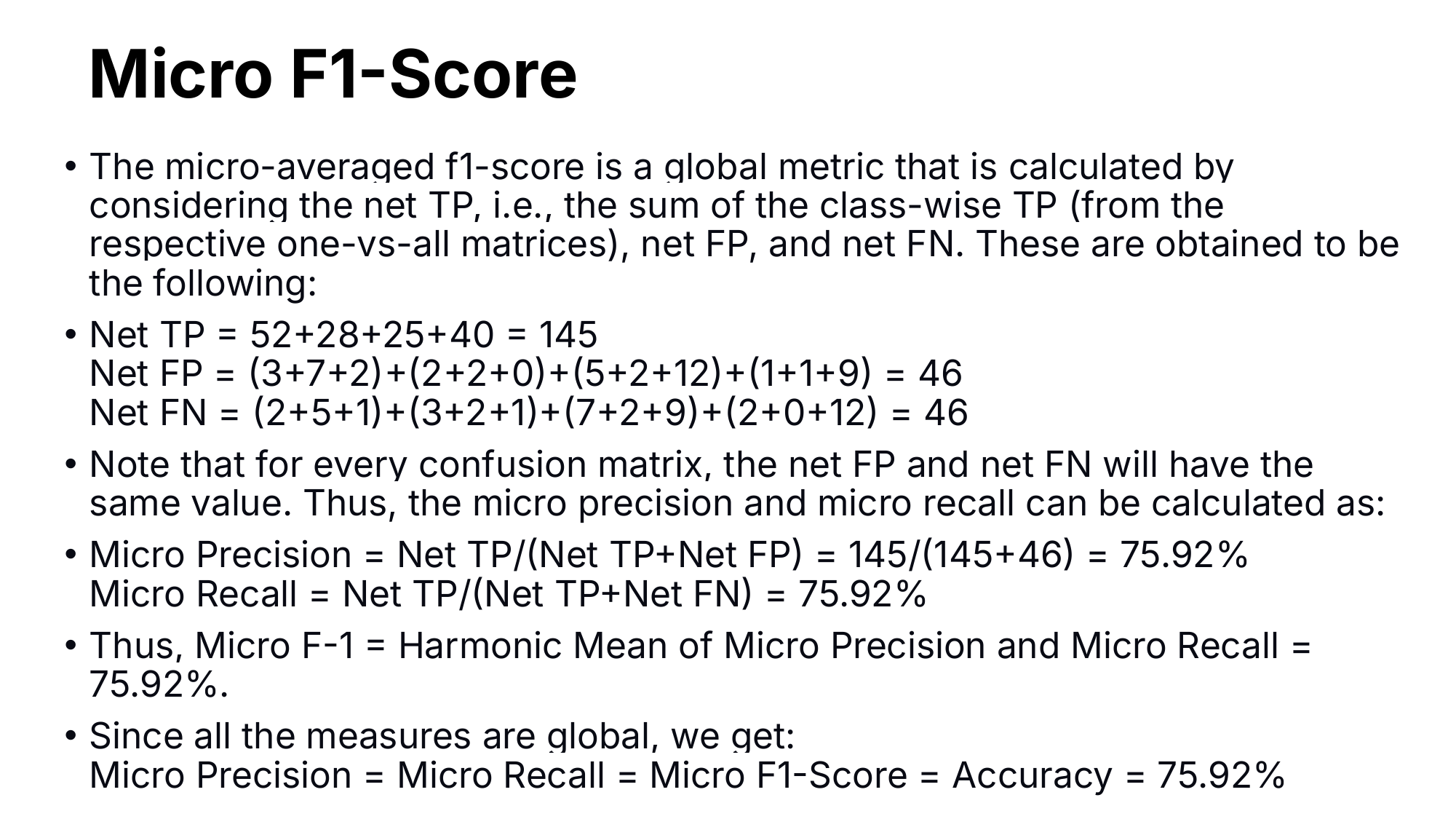

# Micro F1-Score
The micro-averaged f1-score is a global metric that is calculated by considering the net TP, i.e., the sum of the class-wise TP (from the respective one-vs-all matrices), net FP, and net FN. These are obtained to be the following:
Net TP = 52+28+25+40 = 145
Net FP = (3+7+2)+(2+2+0)+(5+2+12)+(1+1+9) = 46
Net FN = (2+5+1)+(3+2+1)+(7+2+9)+(2+0+12) = 46
Note that for every confusion matrix, the net FP and net FN will have the same value. Thus, the micro precision and micro recall can be calculated as:
Micro Precision = Net TP/(Net TP+Net FP) = 145/(145+46) = 75.92%
Micro Recall = Net TP/(Net TP+Net FN) = 75.92%
Thus, Micro F-1 = Harmonic Mean of Micro Precision and Micro Recall = 75.92%.
Since all the measures are global, we get:
Micro Precision = Micro Recall = Micro F1-Score = Accuracy = 75.92%